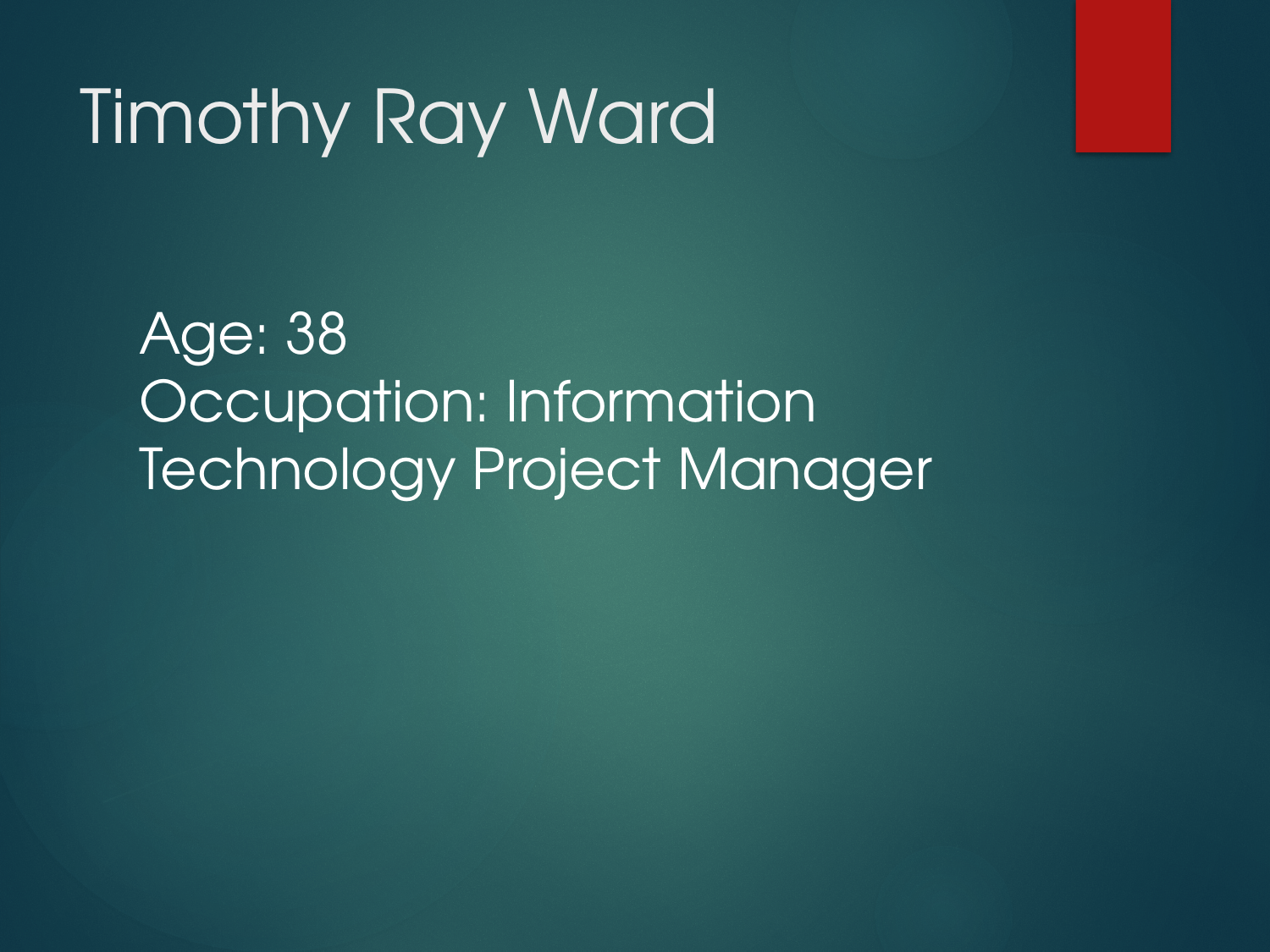

# Timothy Ray Ward

Age: 38
Occupation: Information Technology Project Manager